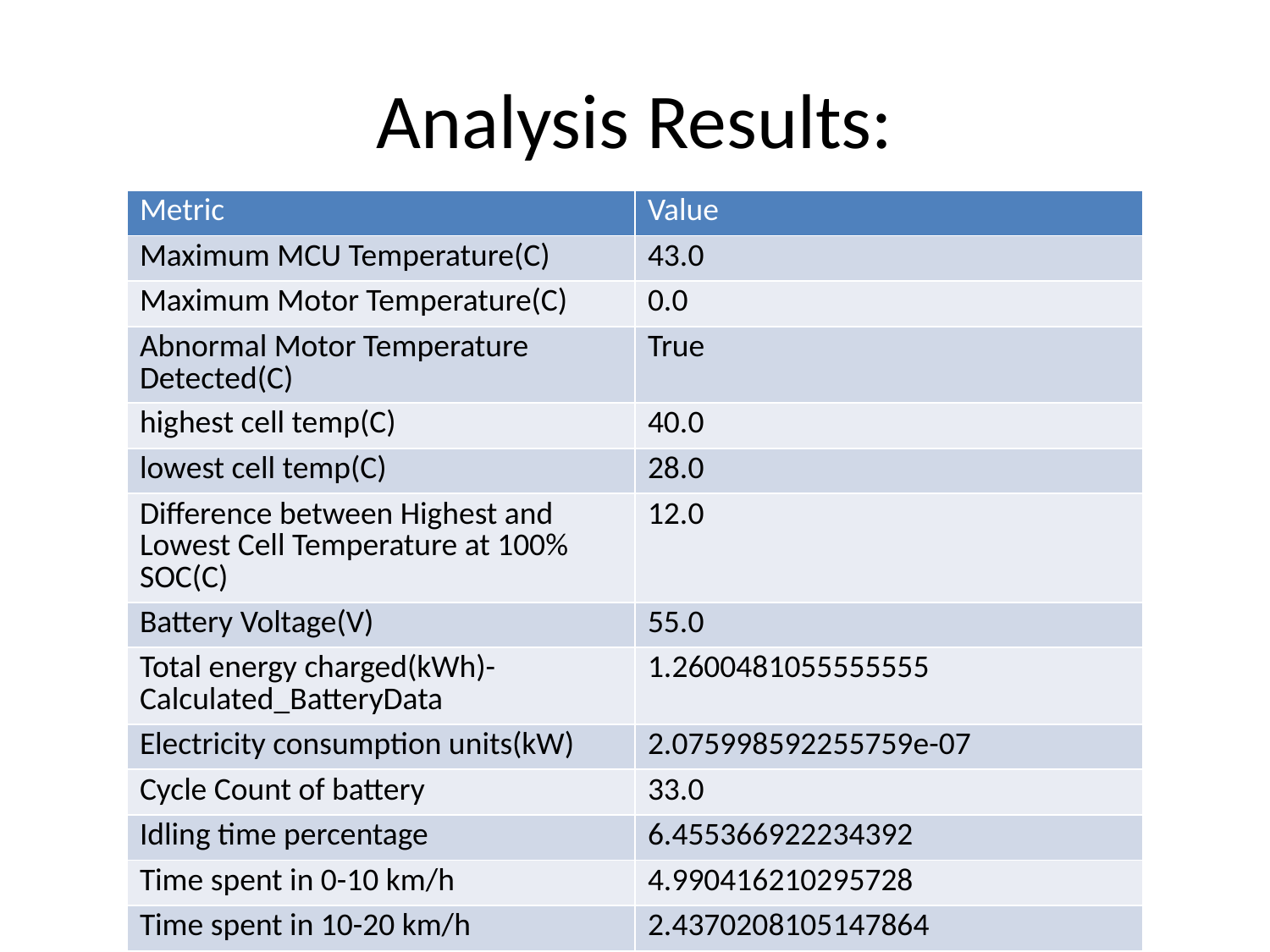

# Analysis Results:
| Metric | Value |
| --- | --- |
| Maximum MCU Temperature(C) | 43.0 |
| Maximum Motor Temperature(C) | 0.0 |
| Abnormal Motor Temperature Detected(C) | True |
| highest cell temp(C) | 40.0 |
| lowest cell temp(C) | 28.0 |
| Difference between Highest and Lowest Cell Temperature at 100% SOC(C) | 12.0 |
| Battery Voltage(V) | 55.0 |
| Total energy charged(kWh)- Calculated\_BatteryData | 1.2600481055555555 |
| Electricity consumption units(kW) | 2.075998592255759e-07 |
| Cycle Count of battery | 33.0 |
| Idling time percentage | 6.455366922234392 |
| Time spent in 0-10 km/h | 4.990416210295728 |
| Time spent in 10-20 km/h | 2.4370208105147864 |